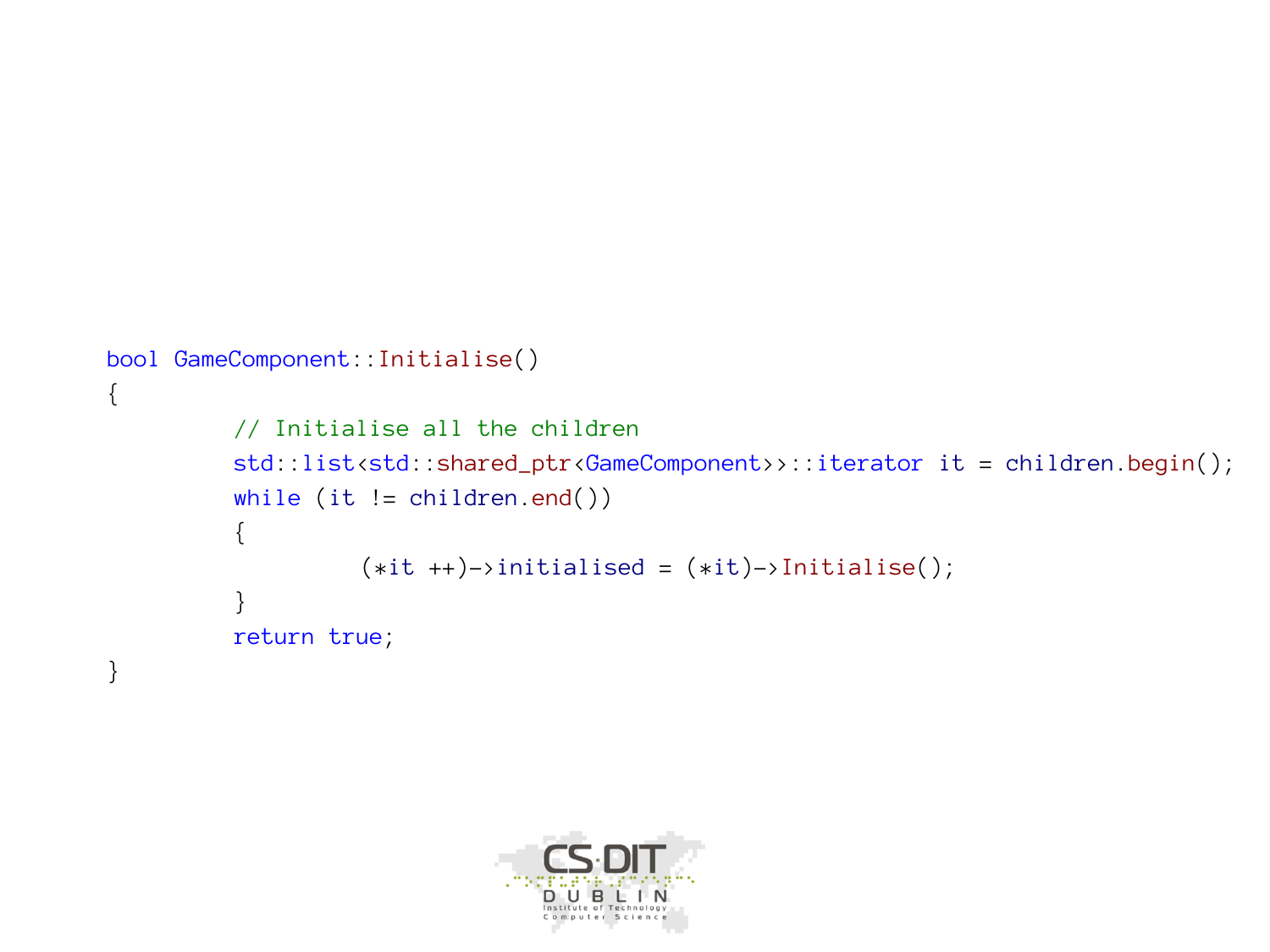

bool GameComponent::Initialise()
{
	// Initialise all the children
	std::list<std::shared_ptr<GameComponent>>::iterator it = children.begin();
	while (it != children.end())
	{
		(*it ++)->initialised = (*it)->Initialise();
	}
	return true;
}